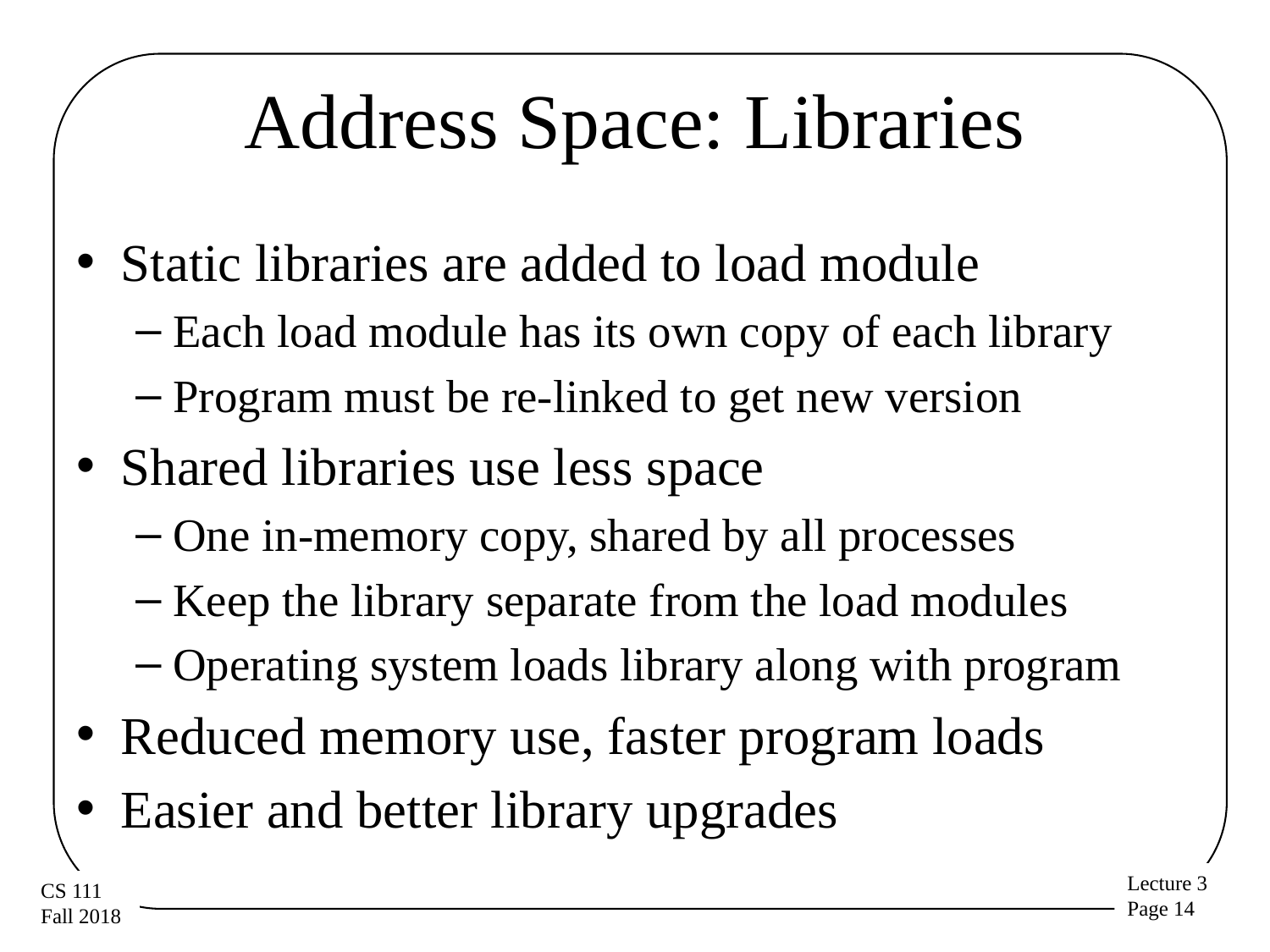

# Address Space: Libraries
Static libraries are added to load module
Each load module has its own copy of each library
Program must be re-linked to get new version
Shared libraries use less space
One in-memory copy, shared by all processes
Keep the library separate from the load modules
Operating system loads library along with program
Reduced memory use, faster program loads
Easier and better library upgrades